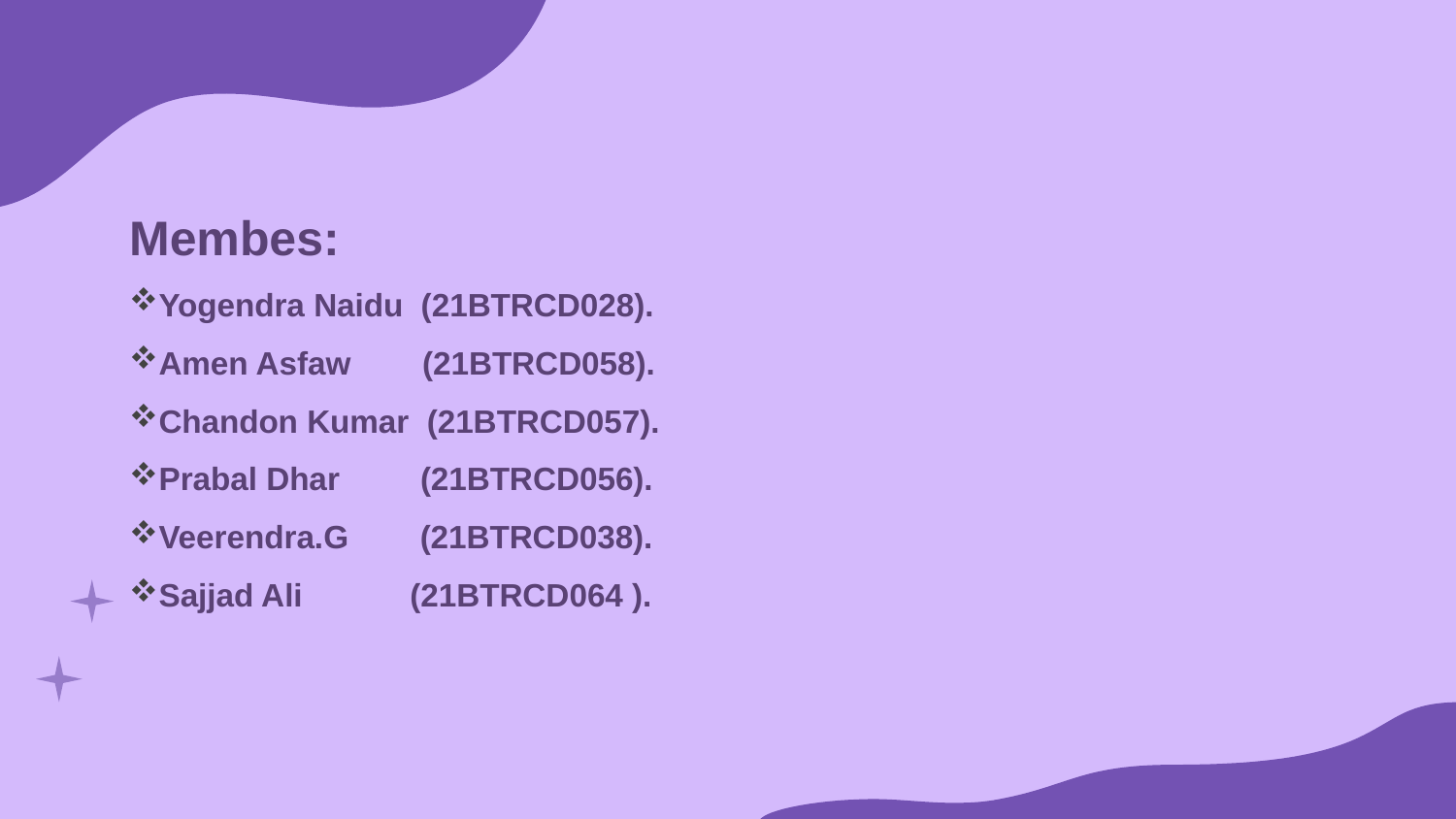

Membes:
Yogendra Naidu  (21BTRCD028).
Amen Asfaw        (21BTRCD058).
Chandon Kumar  (21BTRCD057).
Prabal Dhar         (21BTRCD056).
Veerendra.G        (21BTRCD038).
Sajjad Ali            (21BTRCD064 ).